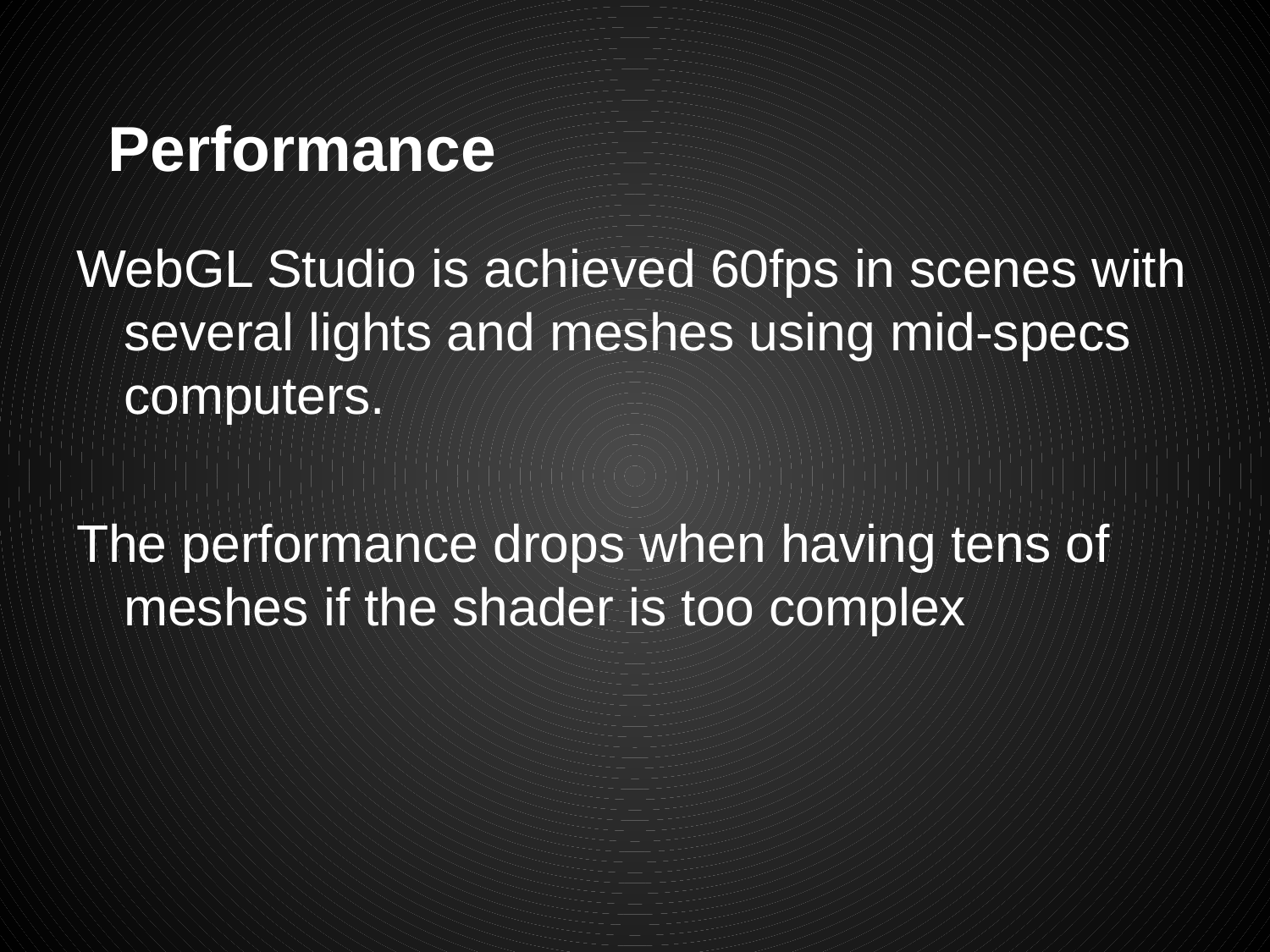

# Performance
WebGL Studio is achieved 60fps in scenes with several lights and meshes using mid-specs computers.

The performance drops when having tens of meshes if the shader is too complex